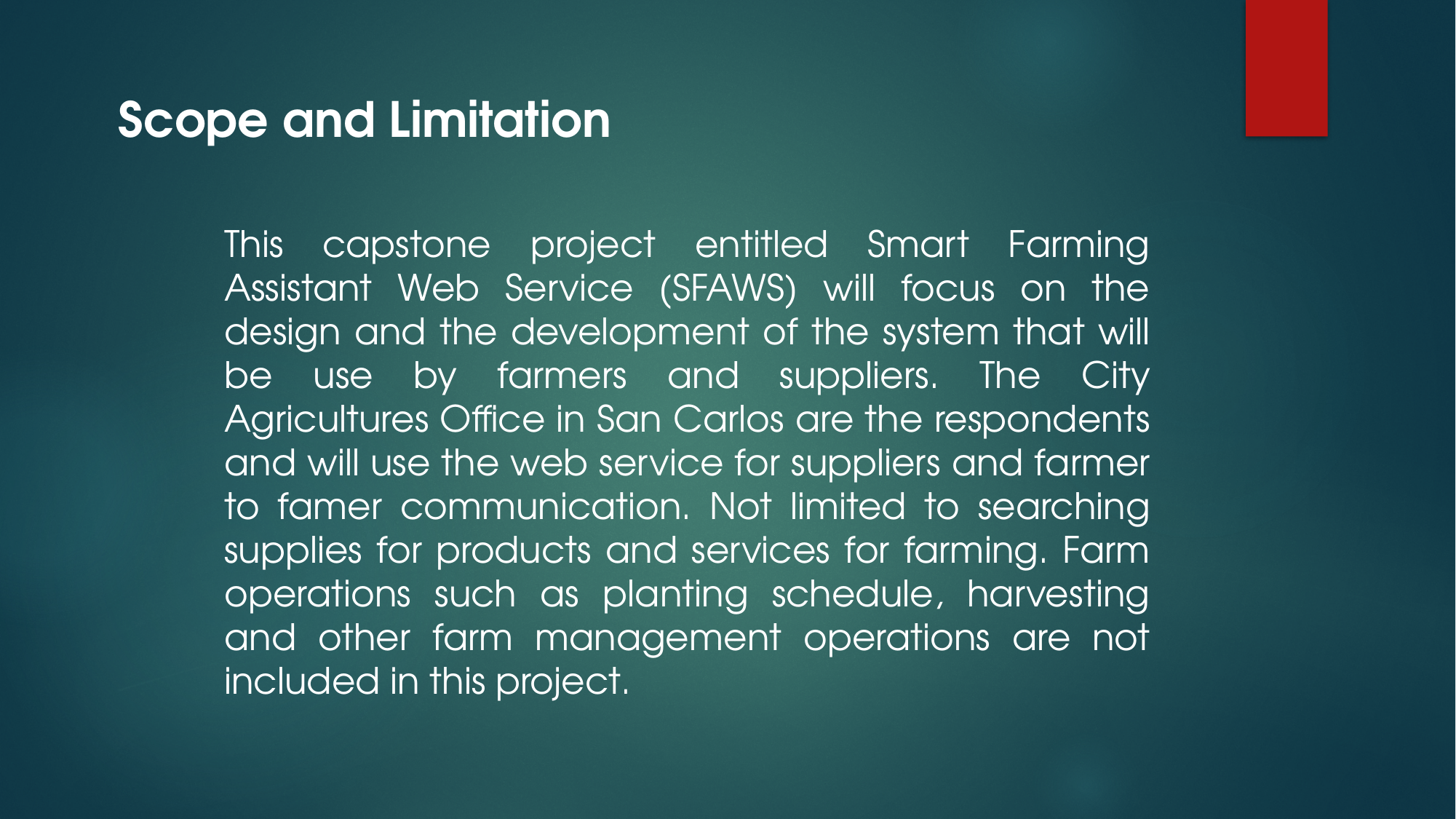

Scope and Limitation
This capstone project entitled Smart Farming Assistant Web Service (SFAWS) will focus on the design and the development of the system that will be use by farmers and suppliers. The City Agricultures Office in San Carlos are the respondents and will use the web service for suppliers and farmer to famer communication. Not limited to searching supplies for products and services for farming. Farm operations such as planting schedule, harvesting and other farm management operations are not included in this project.